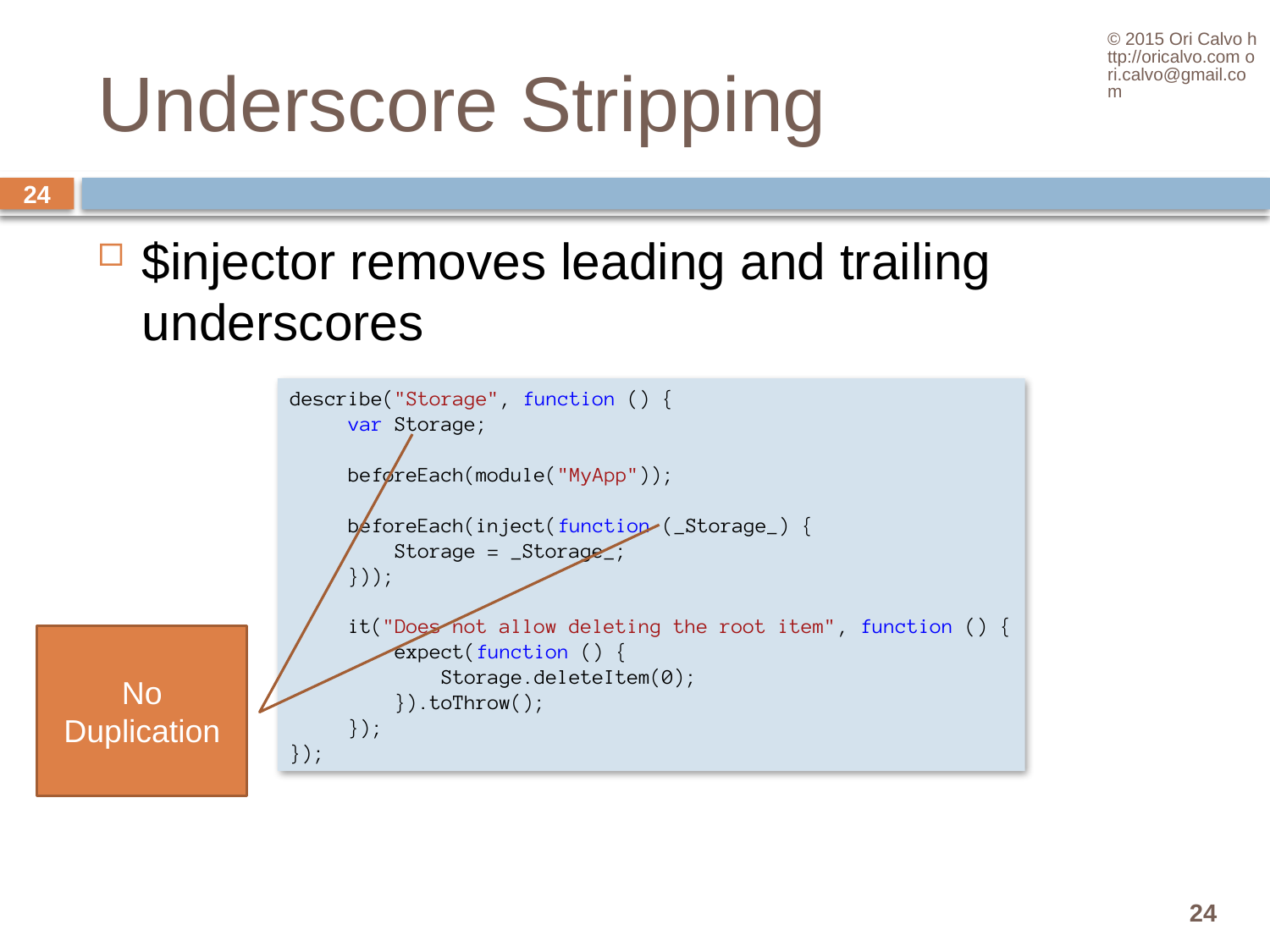

© 2015 Ori Calvo http://oricalvo.com ori.calvo@gmail.com
# Underscore Stripping
24
$injector removes leading and trailing underscores
describe("Storage", function () {
     var Storage;

     beforeEach(module("MyApp"));

     beforeEach(inject(function (_Storage_) {
         Storage = _Storage_;
     }));

     it("Does not allow deleting the root item", function () {
         expect(function () {
             Storage.deleteItem(0);
         }).toThrow();
     });
});
No Duplication